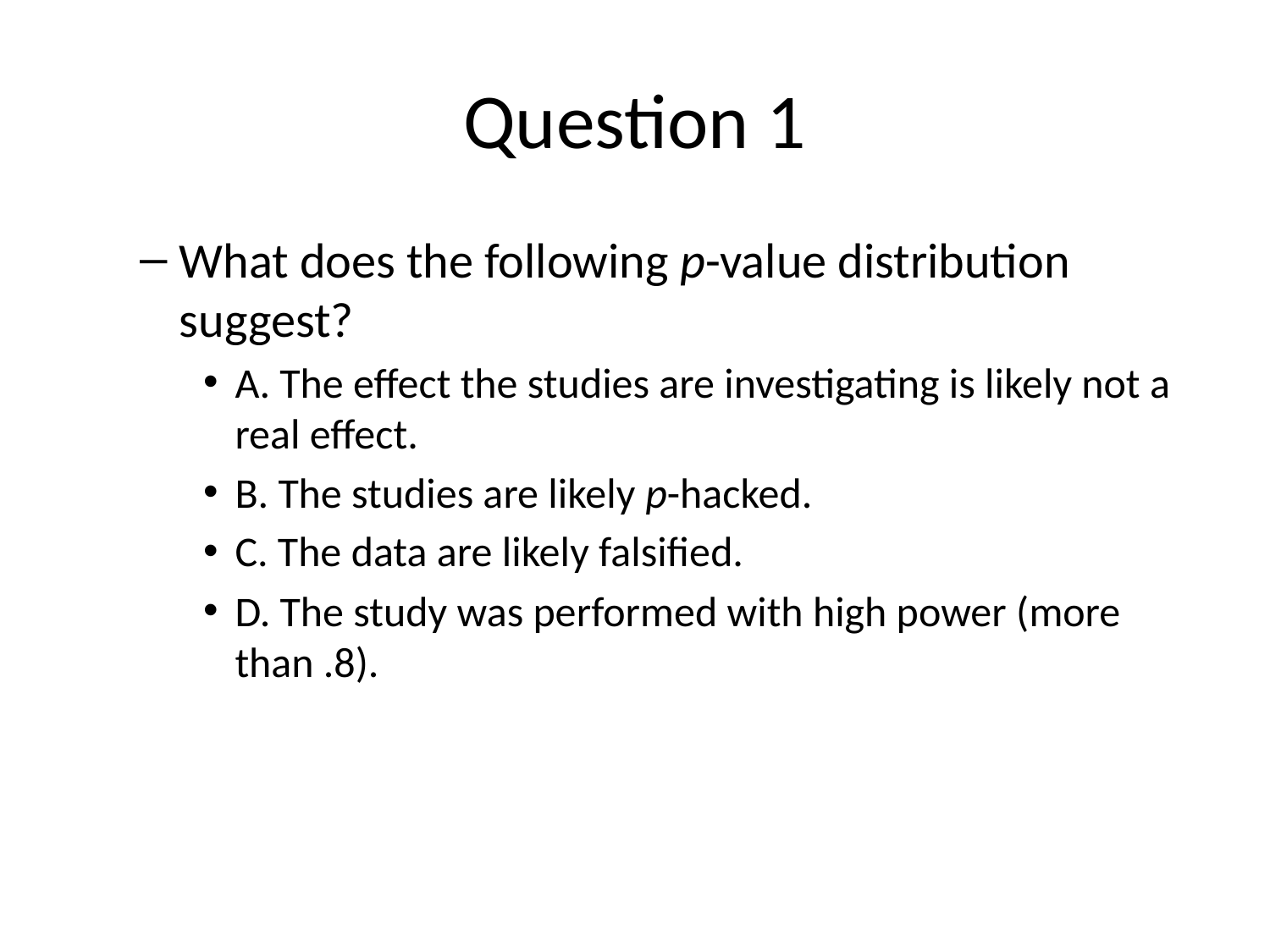

# Question 1
What does the following p-value distribution suggest?
A. The effect the studies are investigating is likely not a real effect.
B. The studies are likely p-hacked.
C. The data are likely falsified.
D. The study was performed with high power (more than .8).